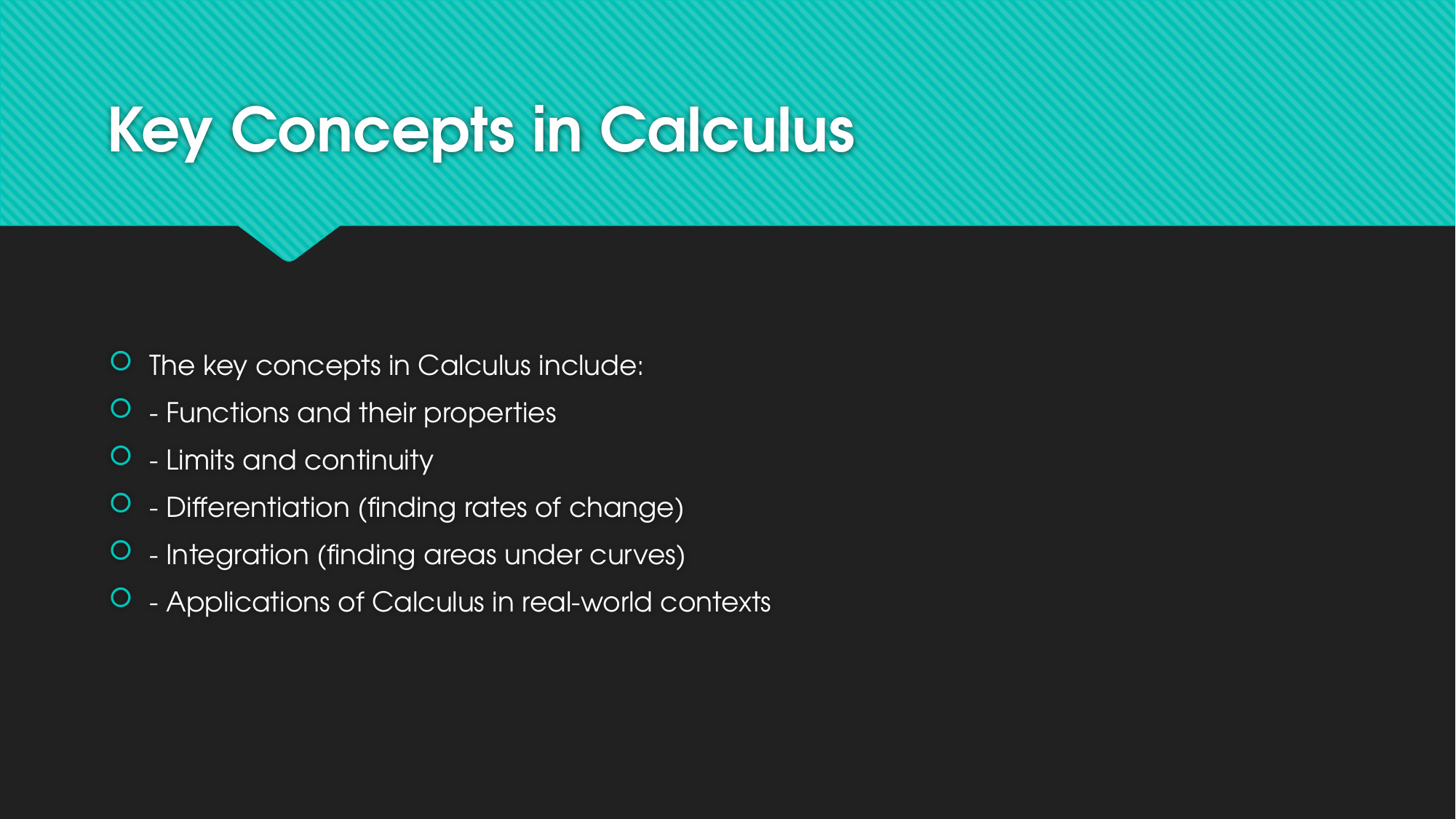

# Key Concepts in Calculus
The key concepts in Calculus include:
- Functions and their properties
- Limits and continuity
- Differentiation (finding rates of change)
- Integration (finding areas under curves)
- Applications of Calculus in real-world contexts